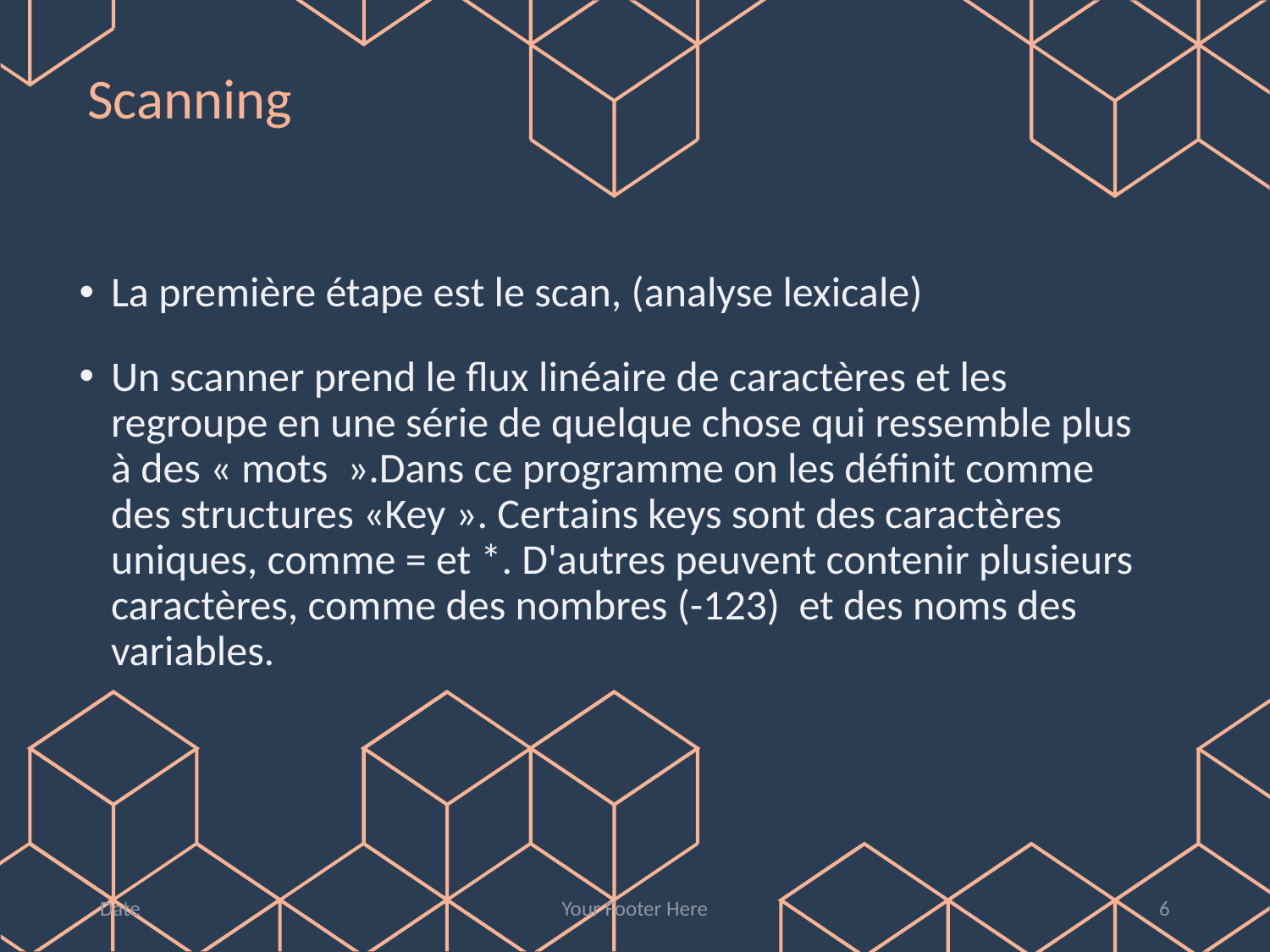

# Scanning

La première étape est le scan, (analyse lexicale)
Un scanner prend le flux linéaire de caractères et les regroupe en une série de quelque chose qui ressemble plus à des « mots  ».Dans ce programme on les définit comme des structures «Key ». Certains keys sont des caractères uniques, comme = et *. D'autres peuvent contenir plusieurs caractères, comme des nombres (-123)  et des noms des variables.
Date
Your Footer Here
6